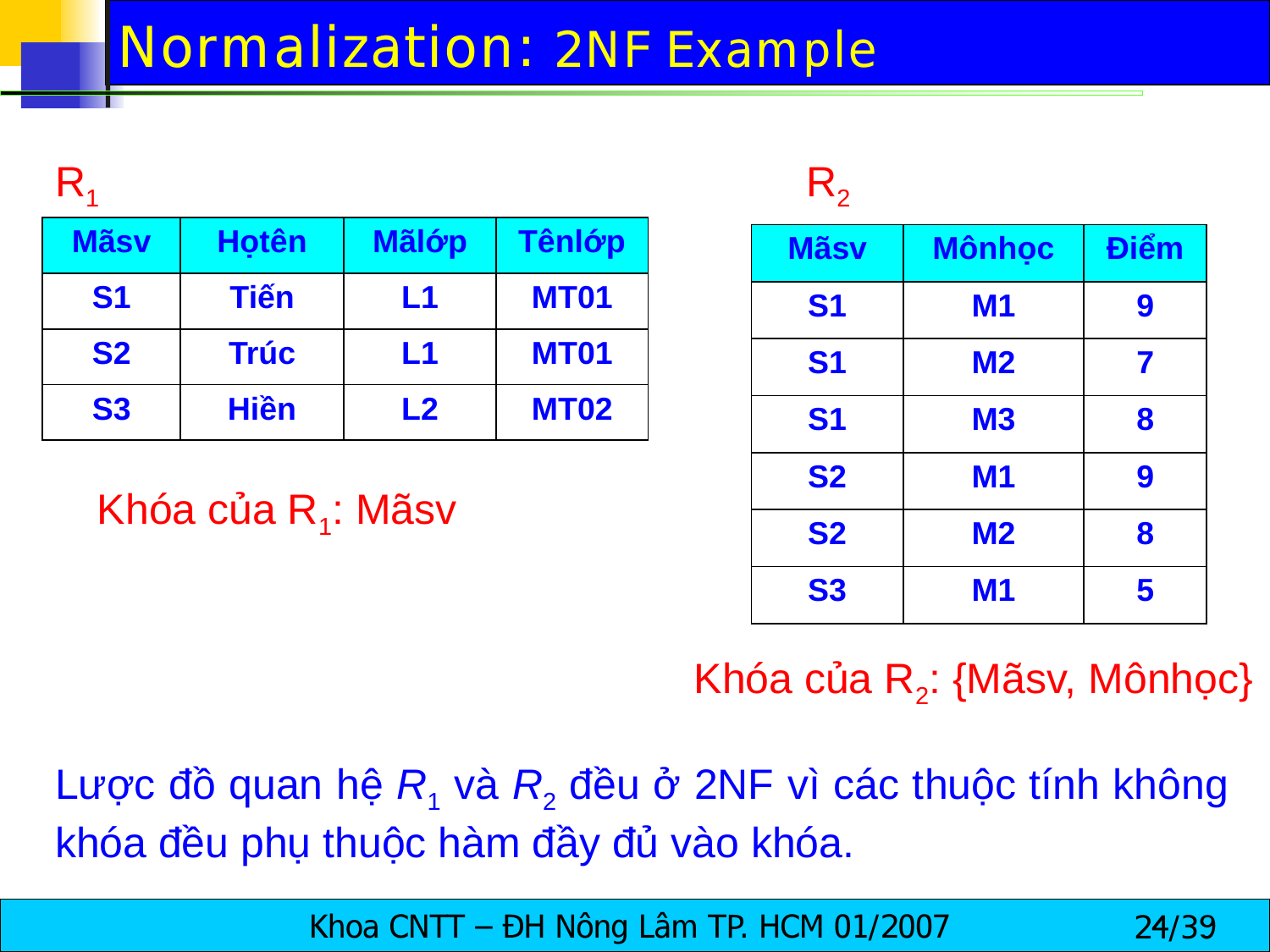

# Normalization: 2NF Example
R1
R2
| Mãsv | Họtên | Mãlớp | Tênlớp |
| --- | --- | --- | --- |
| S1 | Tiến | L1 | MT01 |
| S2 | Trúc | L1 | MT01 |
| S3 | Hiền | L2 | MT02 |
| Mãsv | Mônhọc | Điểm |
| --- | --- | --- |
| S1 | M1 | 9 |
| S1 | M2 | 7 |
| S1 | M3 | 8 |
| S2 | M1 | 9 |
| S2 | M2 | 8 |
| S3 | M1 | 5 |
Khóa của R1: Mãsv
Khóa của R2: {Mãsv, Mônhọc}
Lược đồ quan hệ R1 và R2 đều ở 2NF vì các thuộc tính không khóa đều phụ thuộc hàm đầy đủ vào khóa.